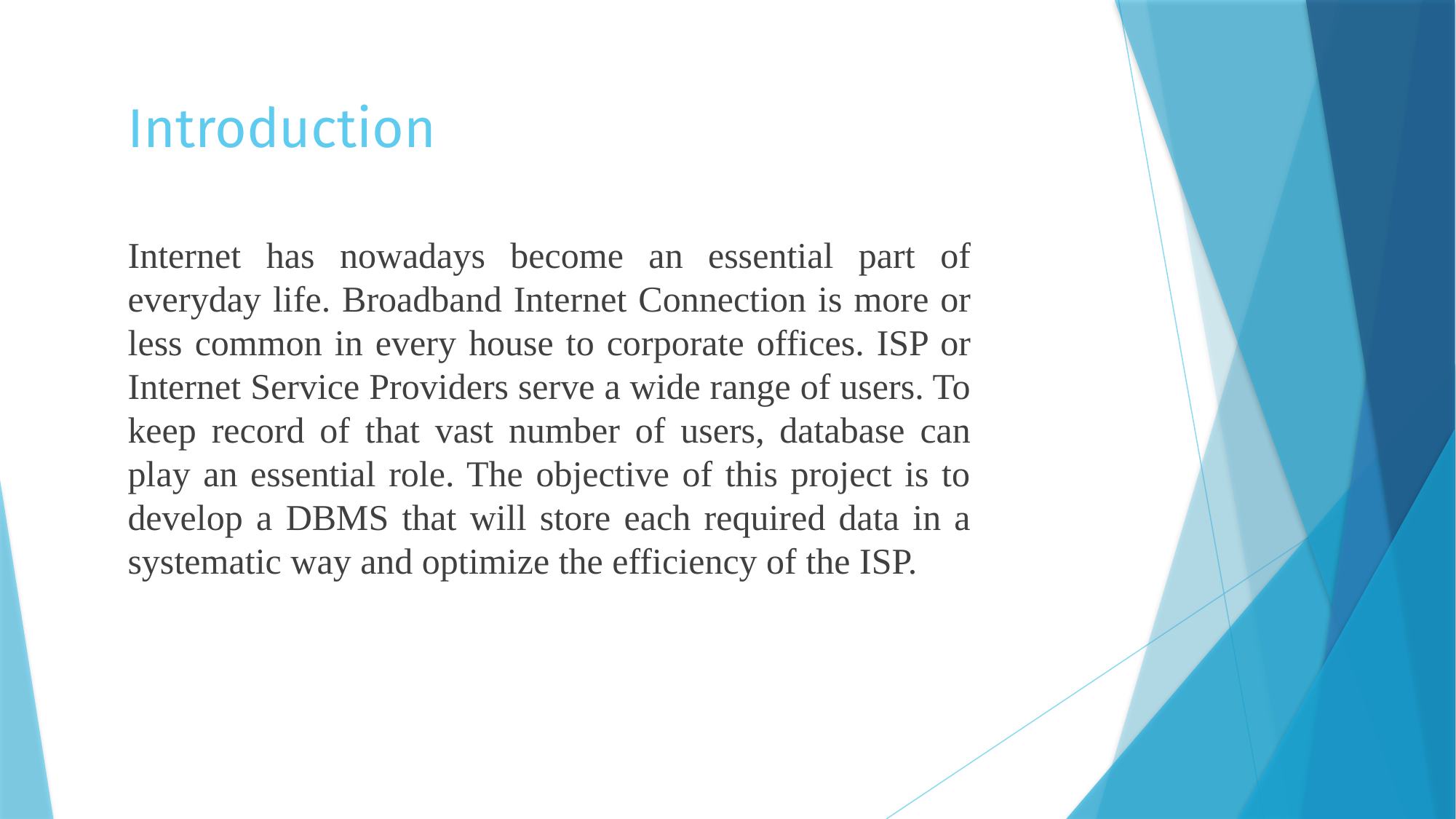

# Introduction
Internet has nowadays become an essential part of everyday life. Broadband Internet Connection is more or less common in every house to corporate offices. ISP or Internet Service Providers serve a wide range of users. To keep record of that vast number of users, database can play an essential role. The objective of this project is to develop a DBMS that will store each required data in a systematic way and optimize the efficiency of the ISP.